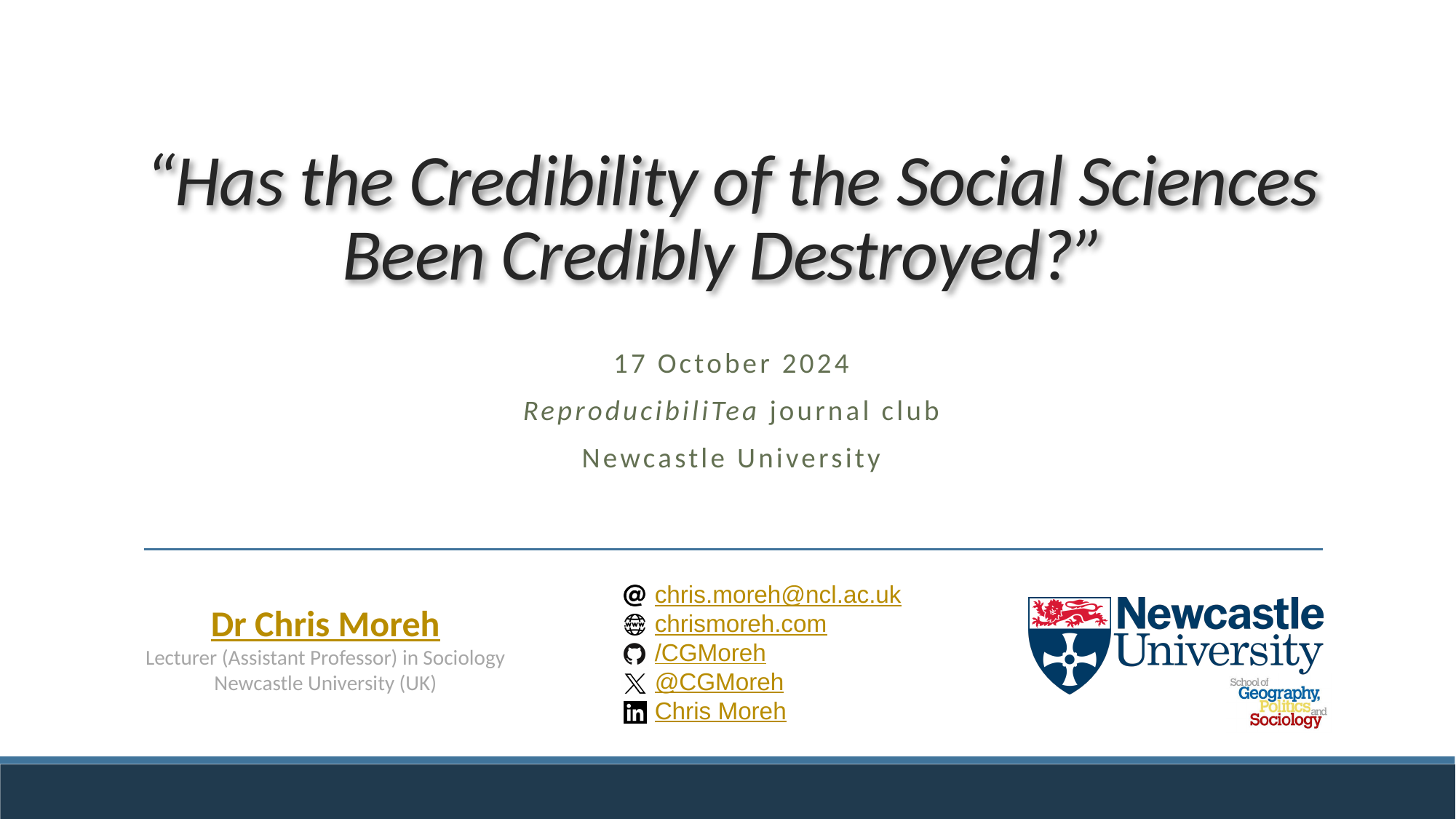

# “Has the Credibility of the Social Sciences Been Credibly Destroyed?”
17 October 2024
ReproducibiliTea journal club
Newcastle University